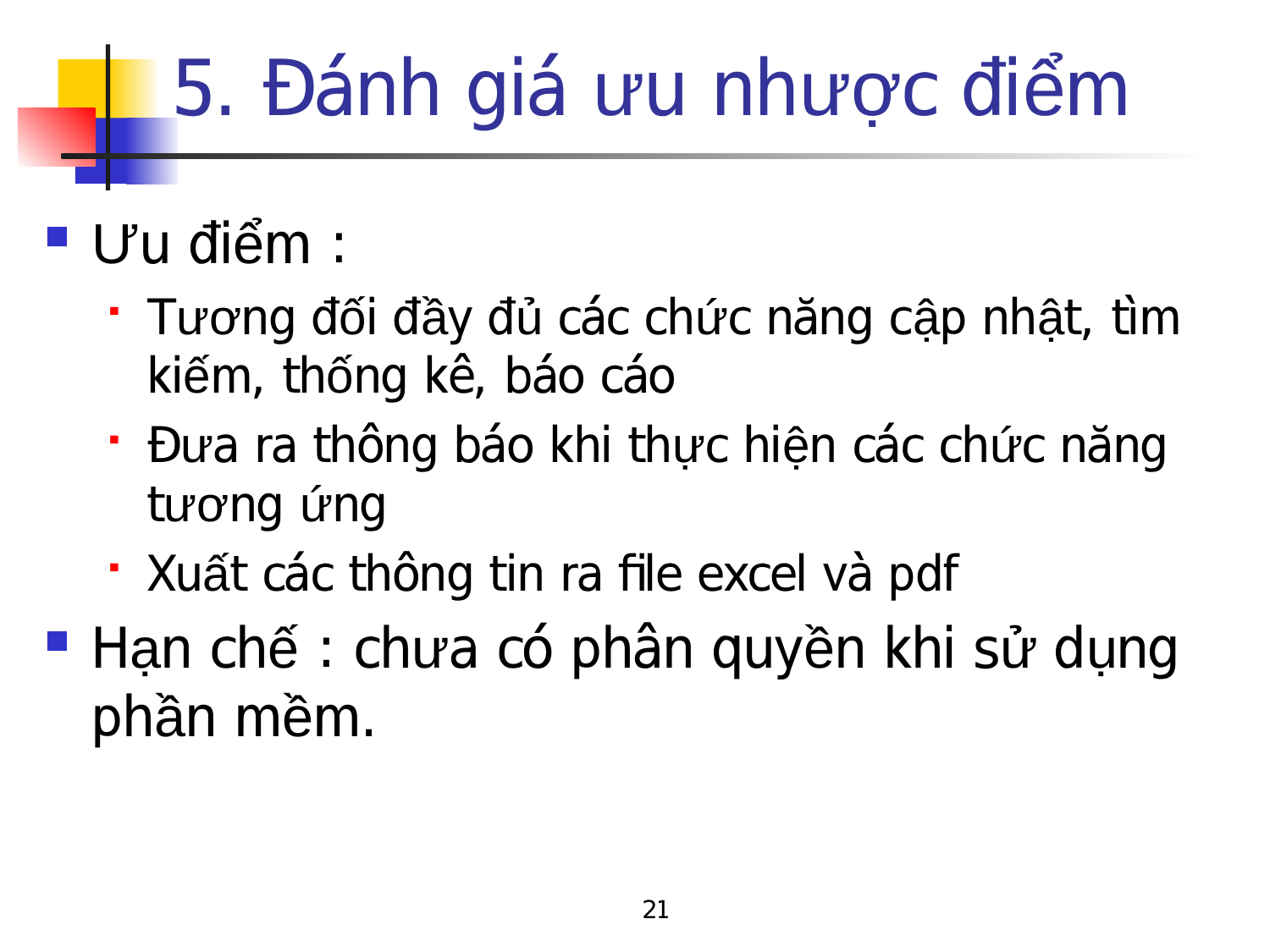

# 5. Đánh giá ưu nhược điểm
Ưu điểm :
Tương đối đầy đủ các chức năng cập nhật, tìm kiếm, thống kê, báo cáo
Đưa ra thông báo khi thực hiện các chức năng tương ứng
Xuất các thông tin ra file excel và pdf
Hạn chế : chưa có phân quyền khi sử dụng phần mềm.

21